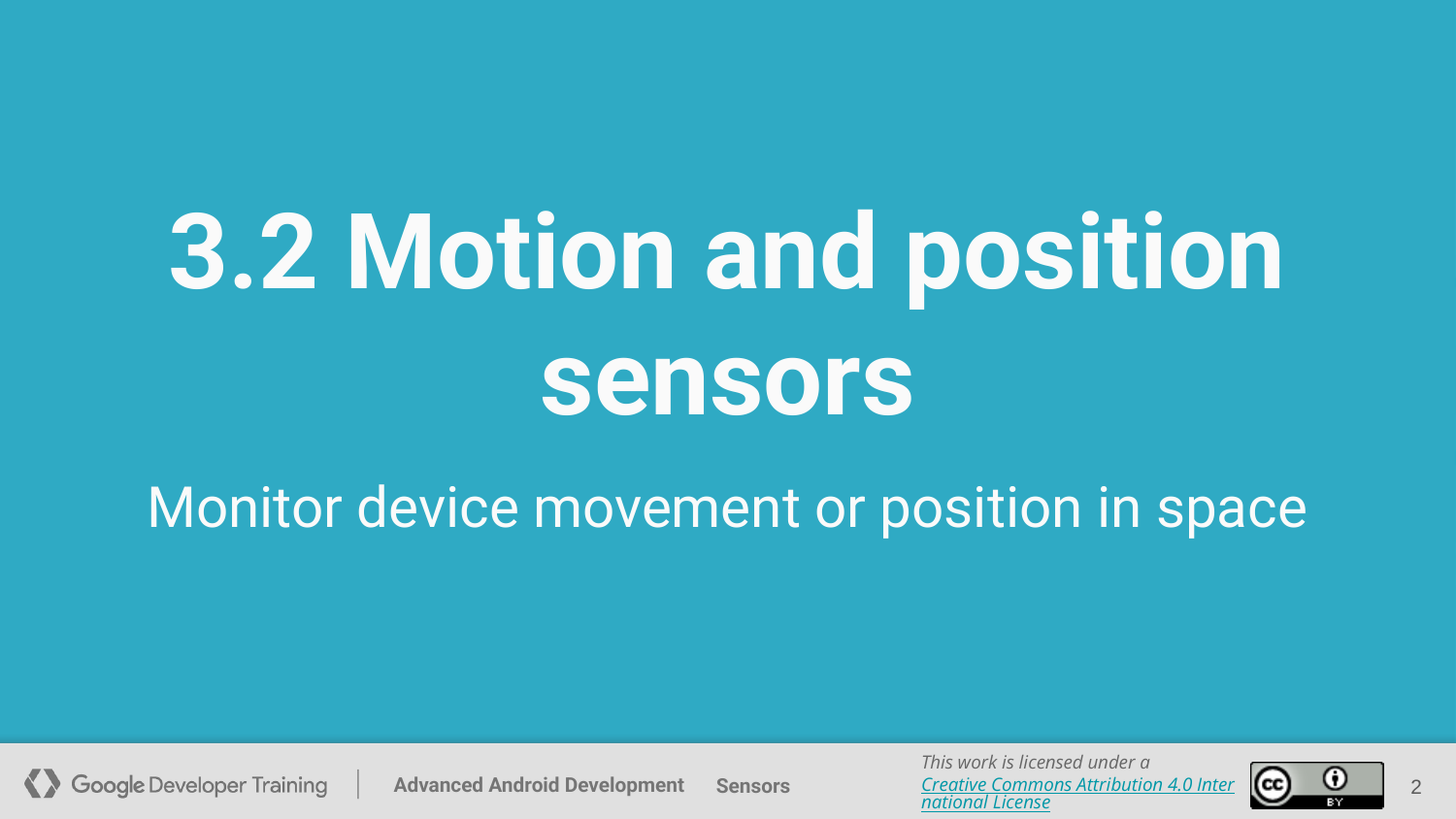

# 3.2 Motion and position sensors
Monitor device movement or position in space
2